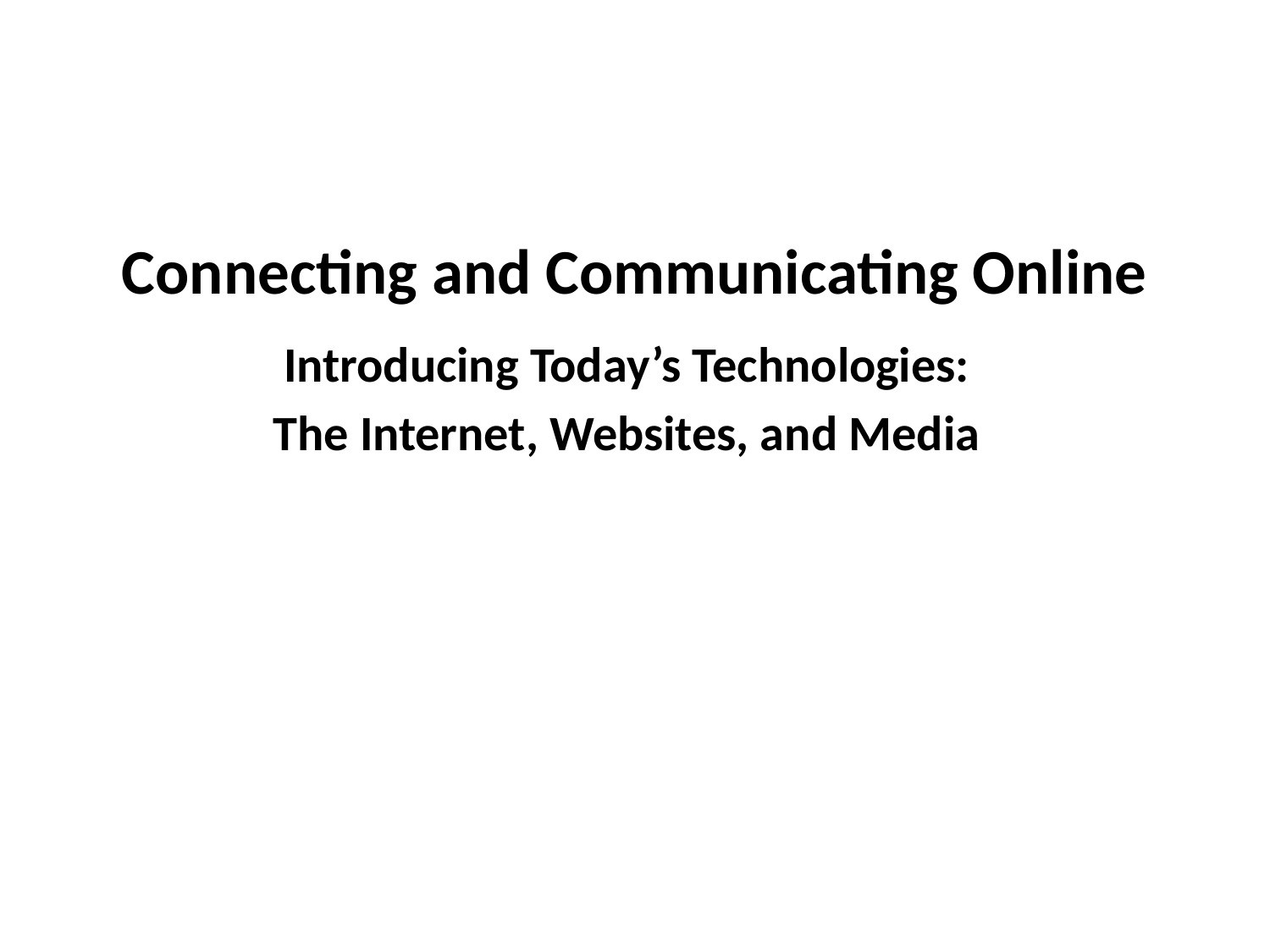

# Connecting and Communicating Online
Introducing Today’s Technologies:
The Internet, Websites, and Media